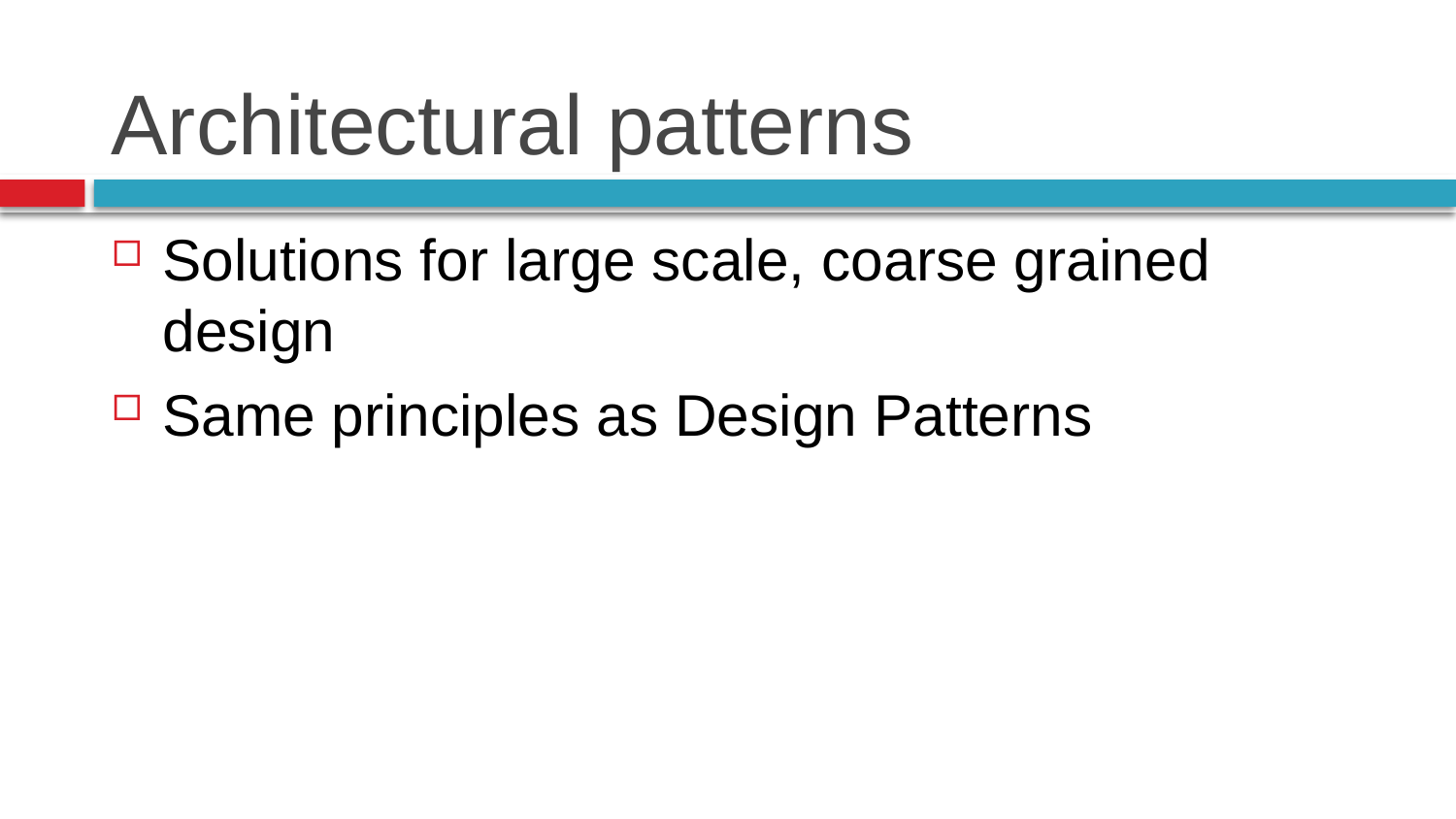

# Architectural patterns
Solutions for large scale, coarse grained design
Same principles as Design Patterns